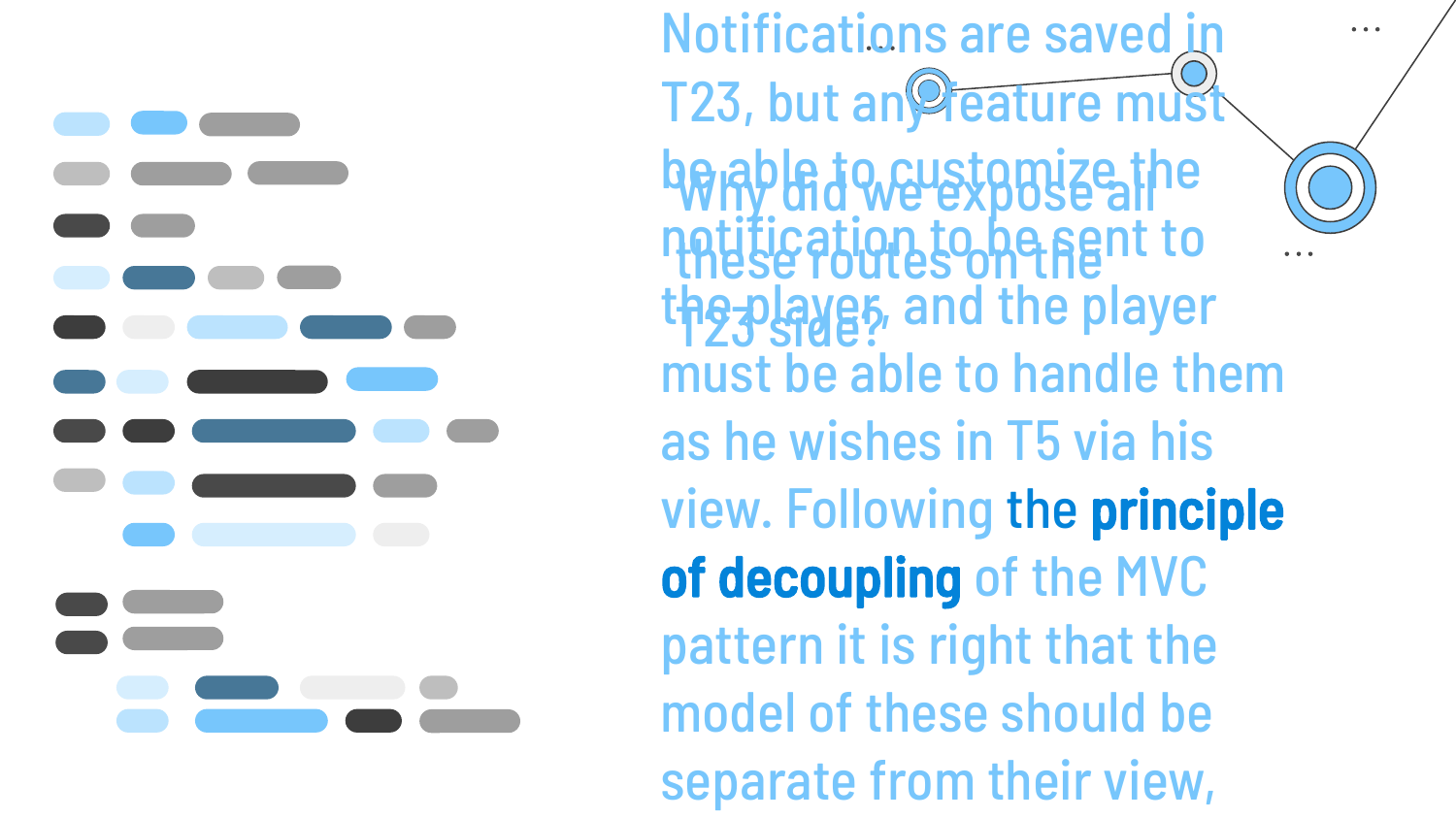

Why did we expose all these routes on the T23 side?
Notifications are saved in T23, but any feature must be able to customize the notification to be sent to the player, and the player must be able to handle them as he wishes in T5 via his view. Following the principle of decoupling of the MVC pattern it is right that the model of these should be separate from their view, moreover this choice is driven by the need for modifiability of our application.